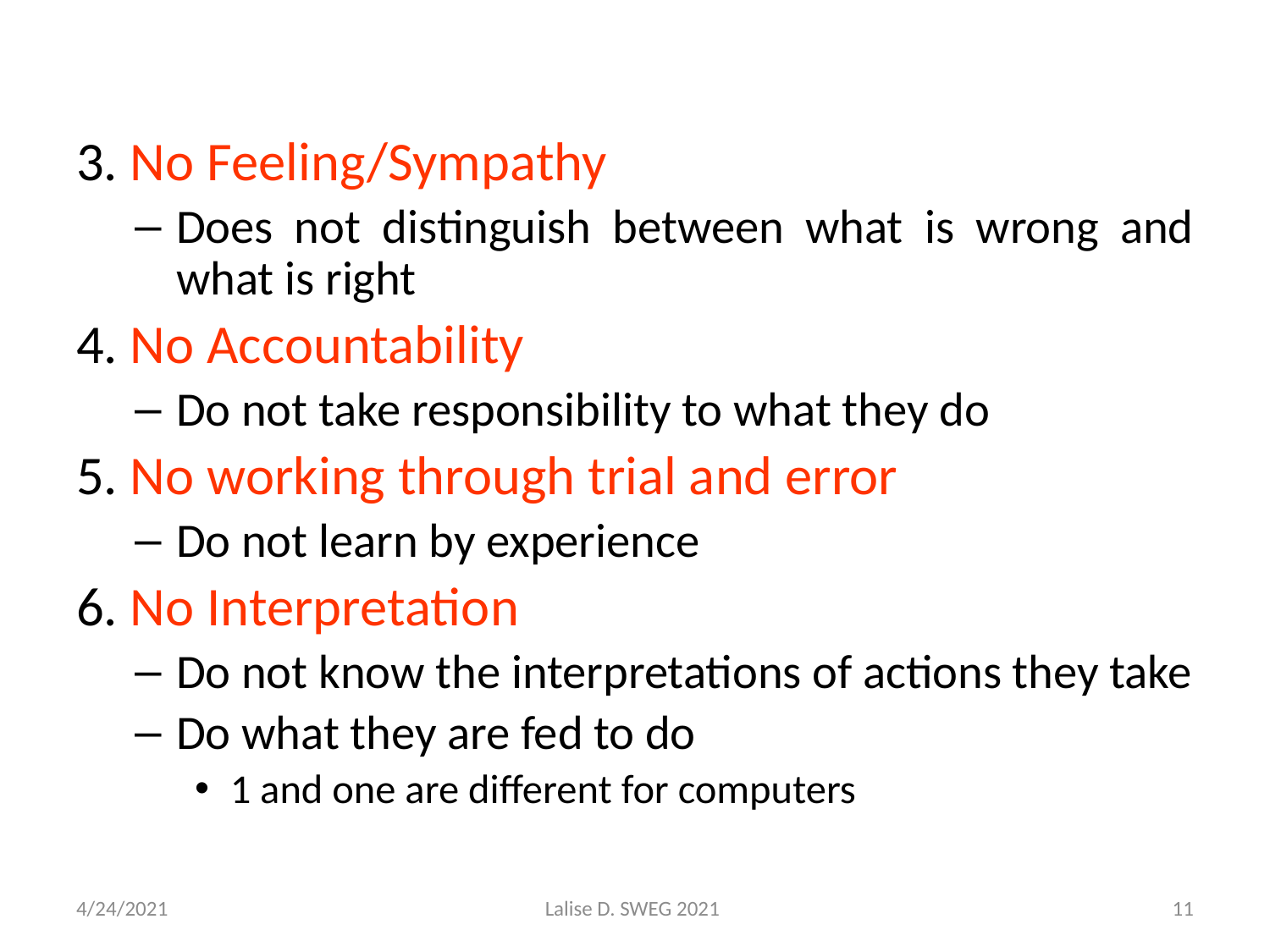

3. No Feeling/Sympathy
Does not distinguish between what is wrong and what is right
4. No Accountability
Do not take responsibility to what they do
5. No working through trial and error
Do not learn by experience
6. No Interpretation
Do not know the interpretations of actions they take
Do what they are fed to do
1 and one are different for computers

4/24/2021
Lalise D. SWEG 2021
11